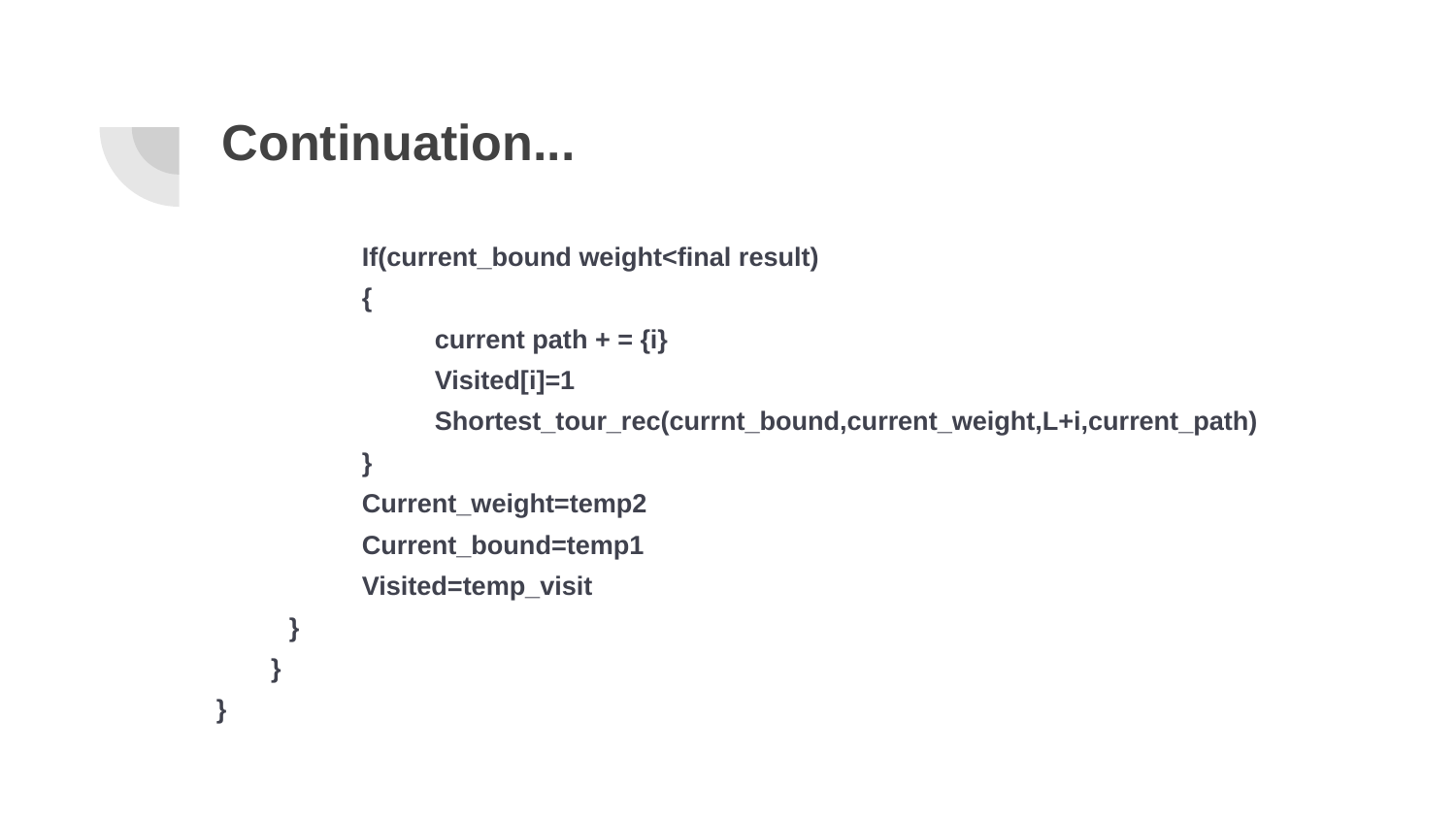

# Continuation...

If(current_bound weight<final result)
{
current path + = {i}
Visited[i]=1
Shortest_tour_rec(currnt_bound,current_weight,L+i,current_path)
}
Current_weight=temp2
Current_bound=temp1
Visited=temp_visit
}
}
}